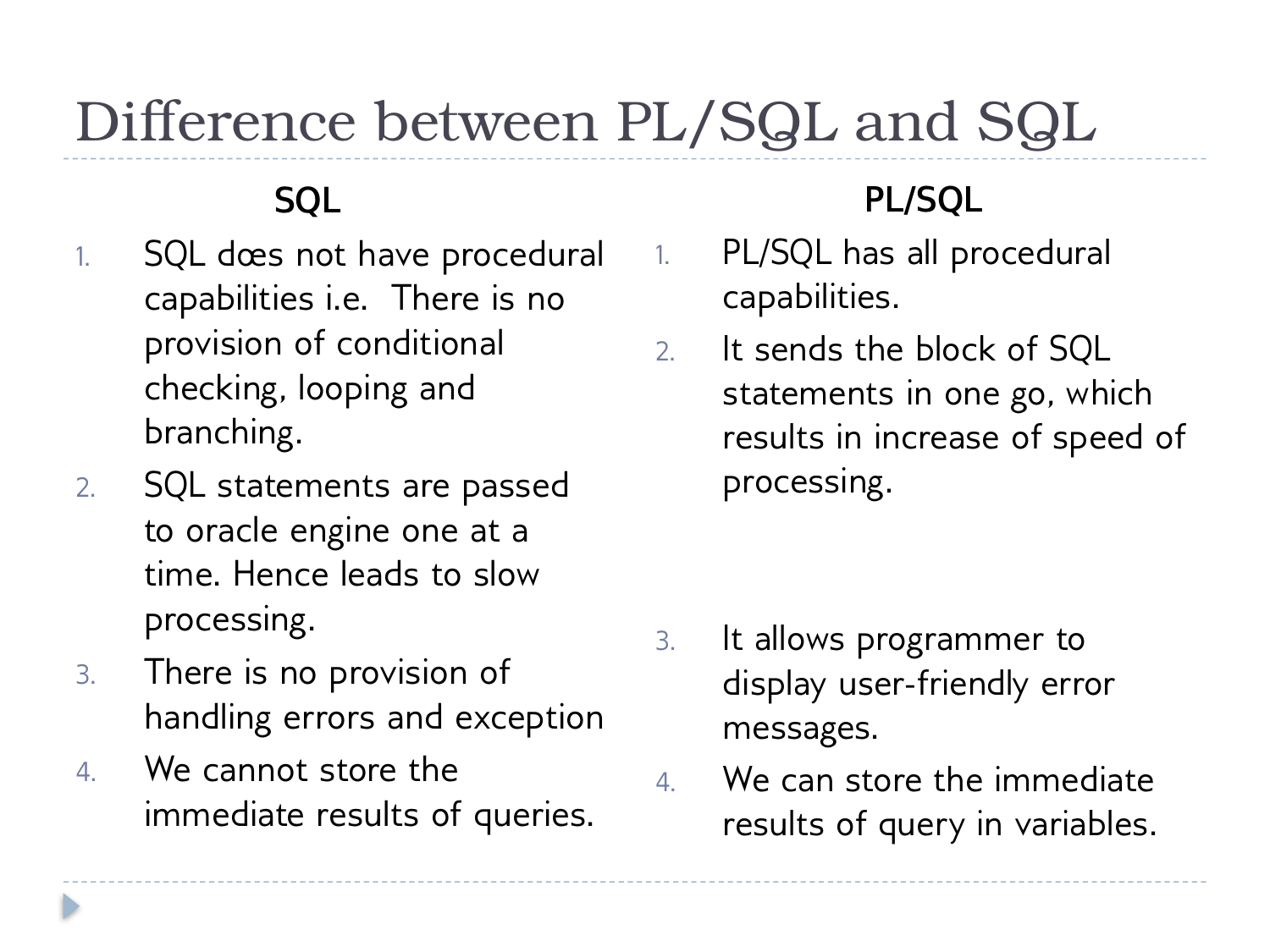

# Difference between PL/SQL and SQL
PL/SQL
PL/SQL has all procedural capabilities.
It sends the block of SQL statements in one go, which results in increase of speed of processing.

It allows programmer to display user-friendly error messages.
We can store the immediate results of query in variables.

SQL
SQL does not have procedural capabilities i.e.  There is no provision of conditional checking, looping and branching.
SQL statements are passed to oracle engine one at a time. Hence leads to slow processing.
There is no provision of handling errors and exception
We cannot store the immediate results of queries.